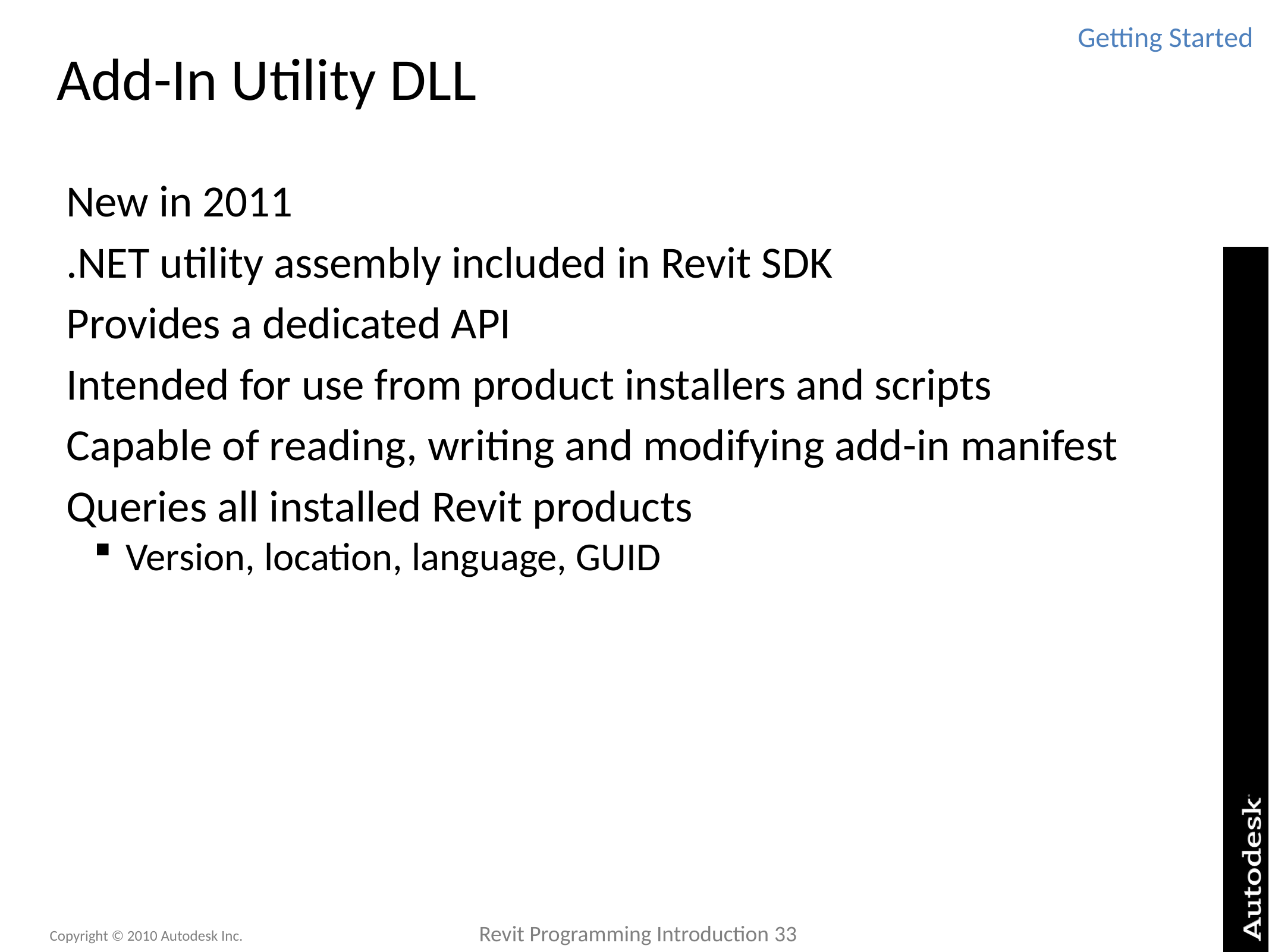

Getting Started
# Add-In Utility DLL
New in 2011
.NET utility assembly included in Revit SDK
Provides a dedicated API
Intended for use from product installers and scripts
Capable of reading, writing and modifying add-in manifest
Queries all installed Revit products
Version, location, language, GUID